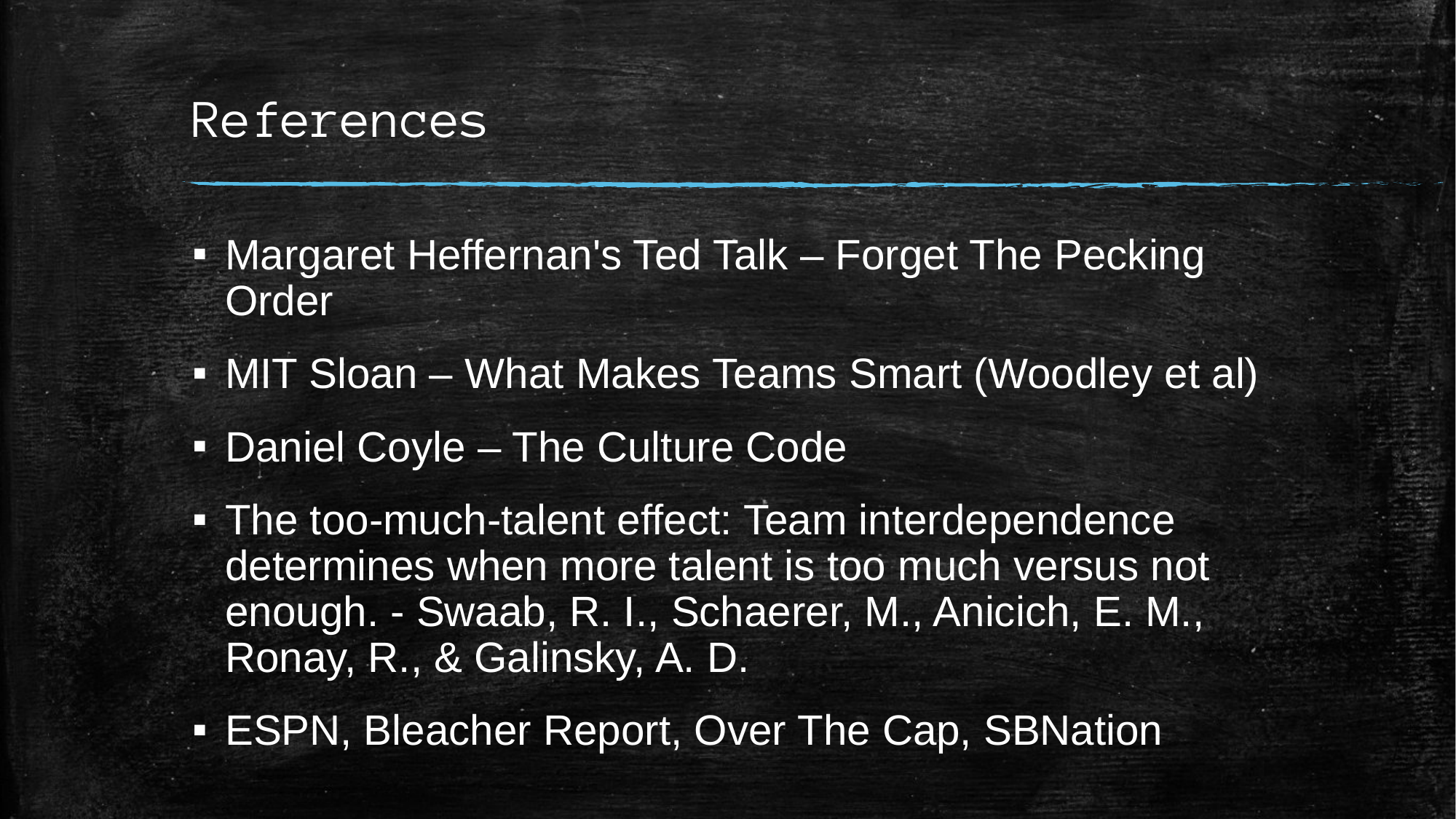

# References
Margaret Heffernan's Ted Talk – Forget The Pecking Order
MIT Sloan – What Makes Teams Smart (Woodley et al)
Daniel Coyle – The Culture Code
The too-much-talent effect: Team interdependence determines when more talent is too much versus not enough. - Swaab, R. I., Schaerer, M., Anicich, E. M., Ronay, R., & Galinsky, A. D.
ESPN, Bleacher Report, Over The Cap, SBNation